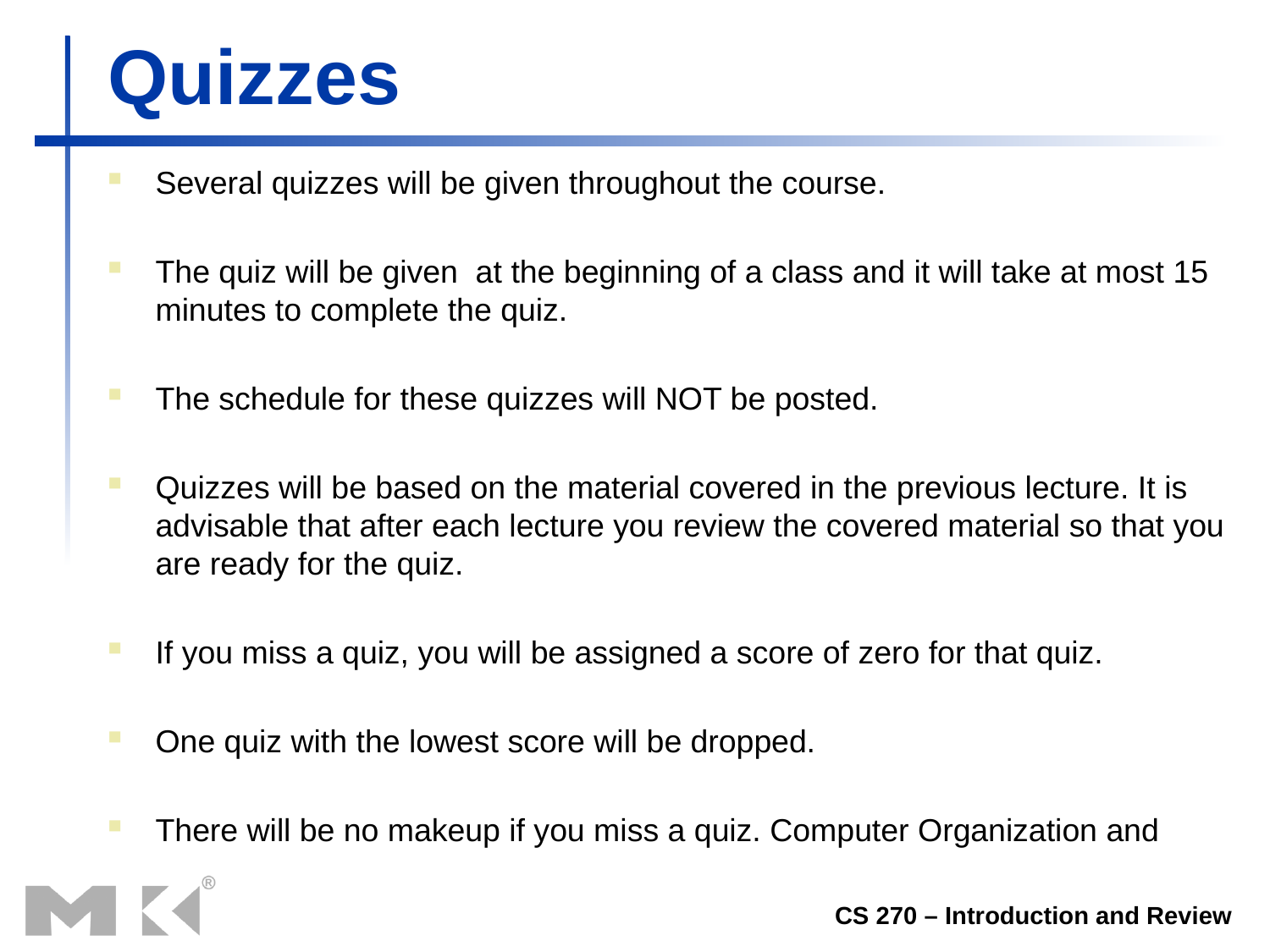

# Quizzes
Several quizzes will be given throughout the course.

The quiz will be given  at the beginning of a class and it will take at most 15 minutes to complete the quiz.

The schedule for these quizzes will NOT be posted.

Quizzes will be based on the material covered in the previous lecture. It is advisable that after each lecture you review the covered material so that you are ready for the quiz.

If you miss a quiz, you will be assigned a score of zero for that quiz.

One quiz with the lowest score will be dropped.

There will be no makeup if you miss a quiz. Computer Organization and
CS 270 – Introduction and Review